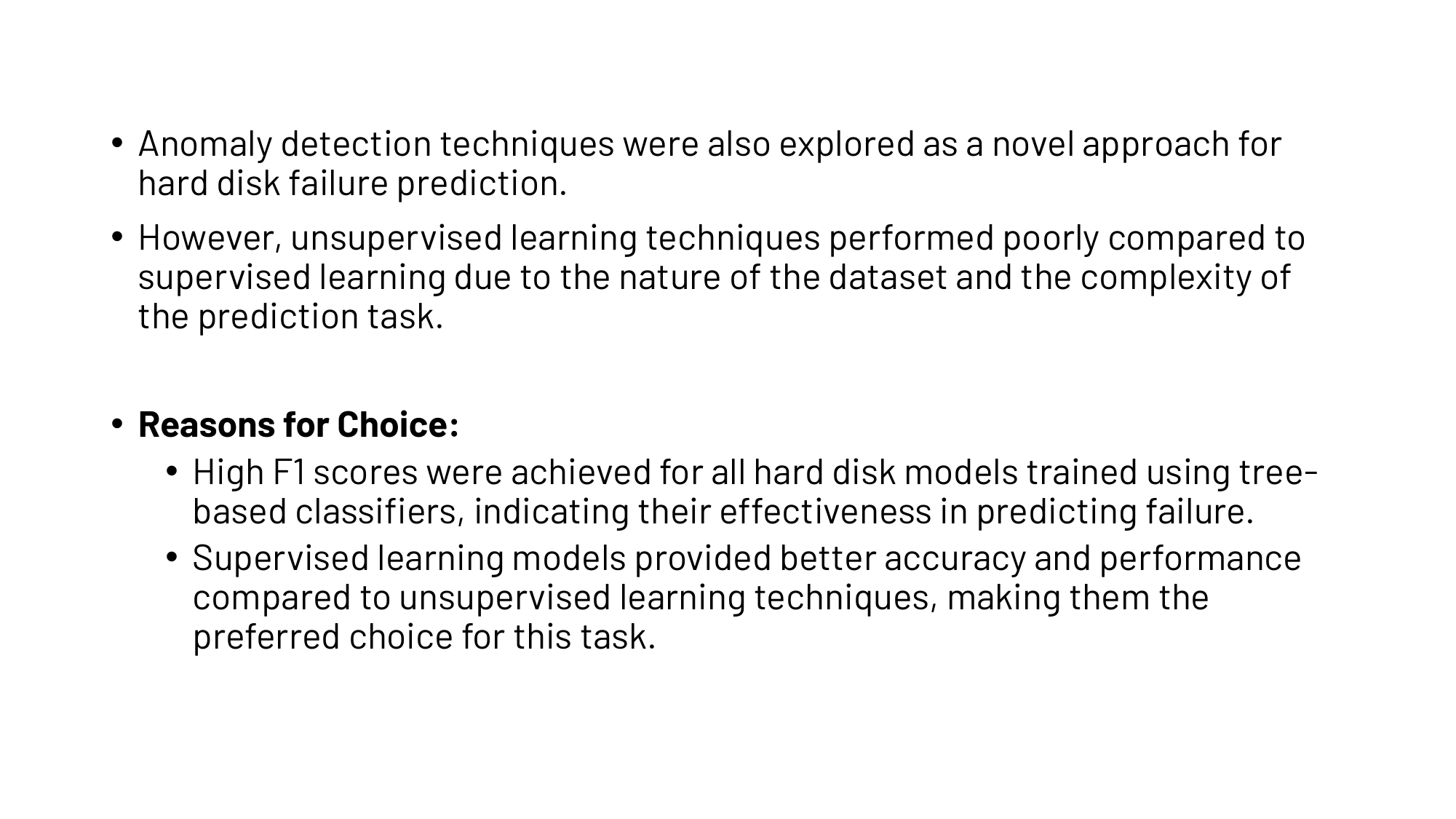

Anomaly detection techniques were also explored as a novel approach for hard disk failure prediction.
However, unsupervised learning techniques performed poorly compared to supervised learning due to the nature of the dataset and the complexity of the prediction task.

Reasons for Choice:
High F1 scores were achieved for all hard disk models trained using tree-based classifiers, indicating their effectiveness in predicting failure.
Supervised learning models provided better accuracy and performance compared to unsupervised learning techniques, making them the preferred choice for this task.